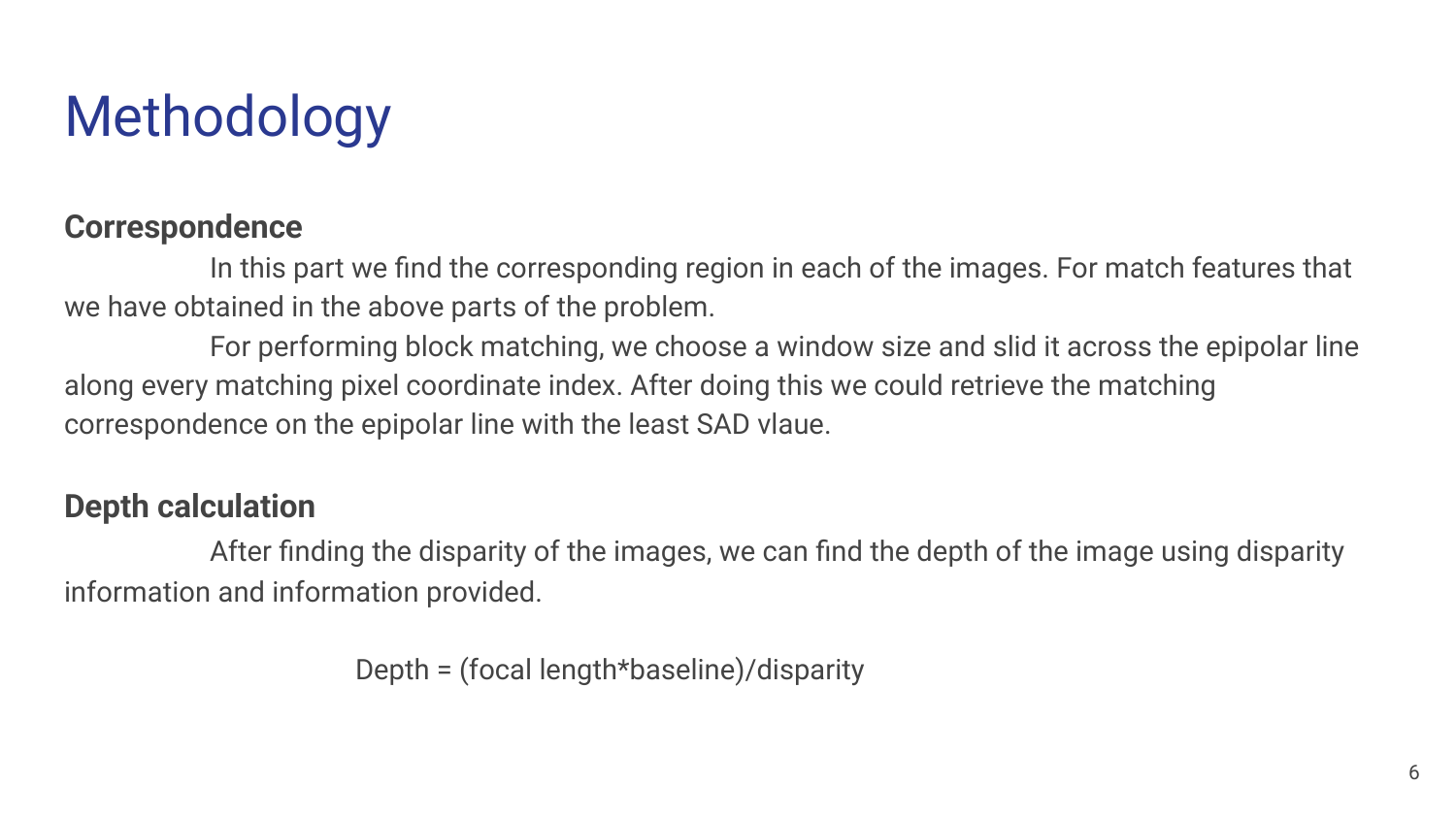

# Methodology
Correspondence
	In this part we find the corresponding region in each of the images. For match features that we have obtained in the above parts of the problem.
	For performing block matching, we choose a window size and slid it across the epipolar line along every matching pixel coordinate index. After doing this we could retrieve the matching correspondence on the epipolar line with the least SAD vlaue.

Depth calculation
	After finding the disparity of the images, we can find the depth of the image using disparity information and information provided.

		Depth = (focal length*baseline)/disparity
6